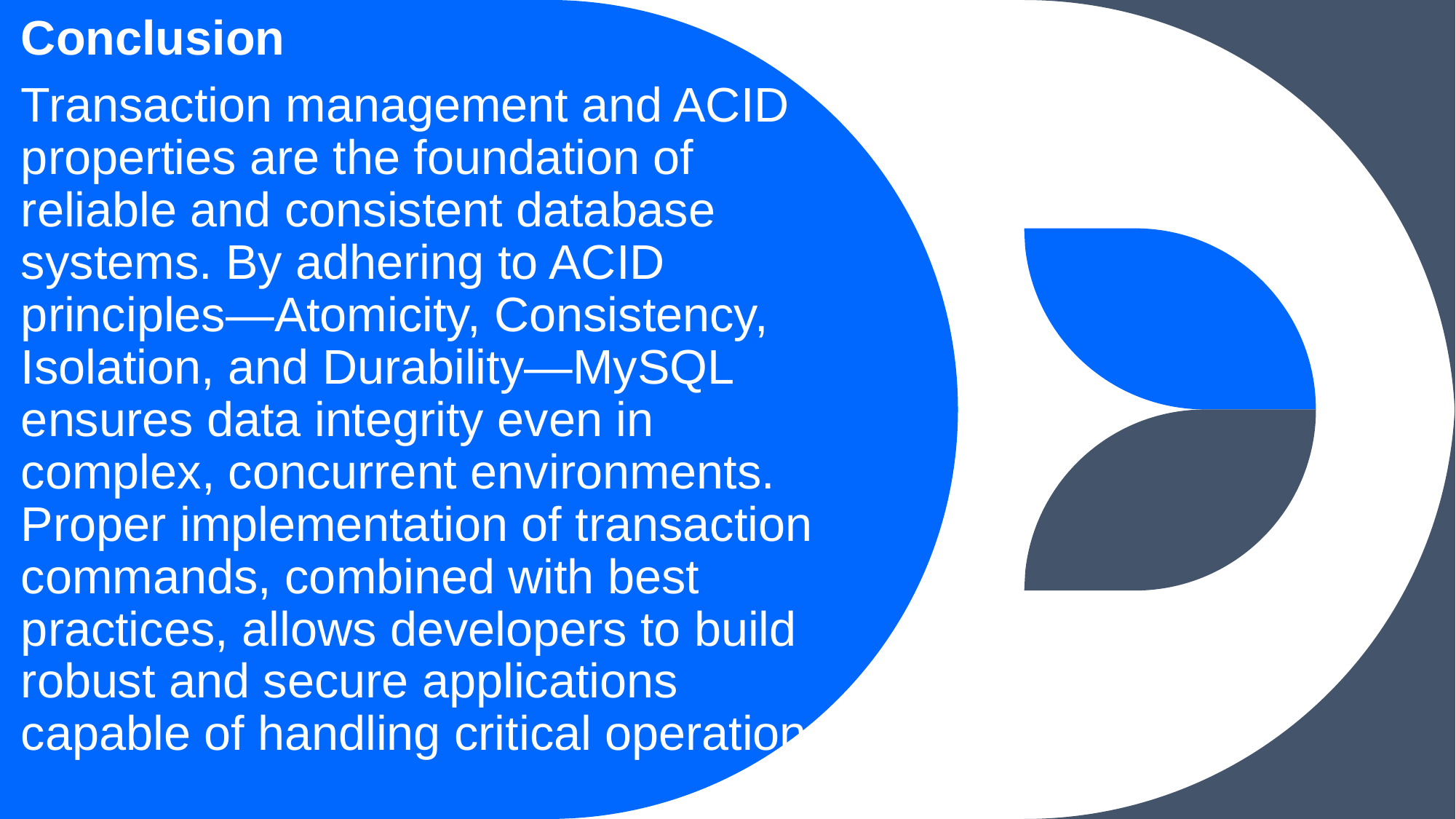

Conclusion
Transaction management and ACID properties are the foundation of reliable and consistent database systems. By adhering to ACID principles—Atomicity, Consistency, Isolation, and Durability—MySQL ensures data integrity even in complex, concurrent environments. Proper implementation of transaction commands, combined with best practices, allows developers to build robust and secure applications capable of handling critical operations.